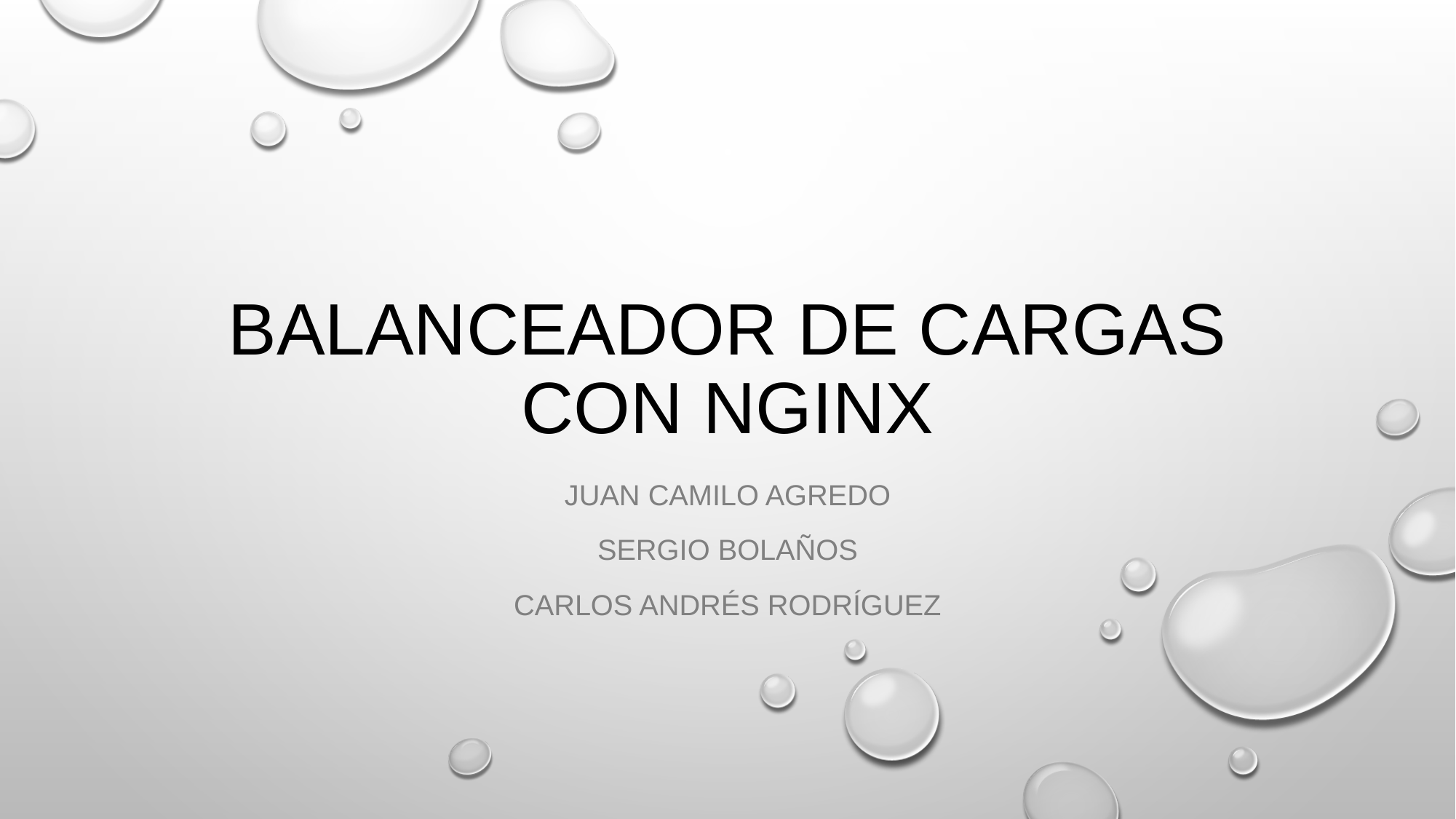

# BALANCEADOR DE CARGAS CON NGINX
Juan Camilo Agredo
Sergio Bolaños
Carlos Andrés Rodríguez